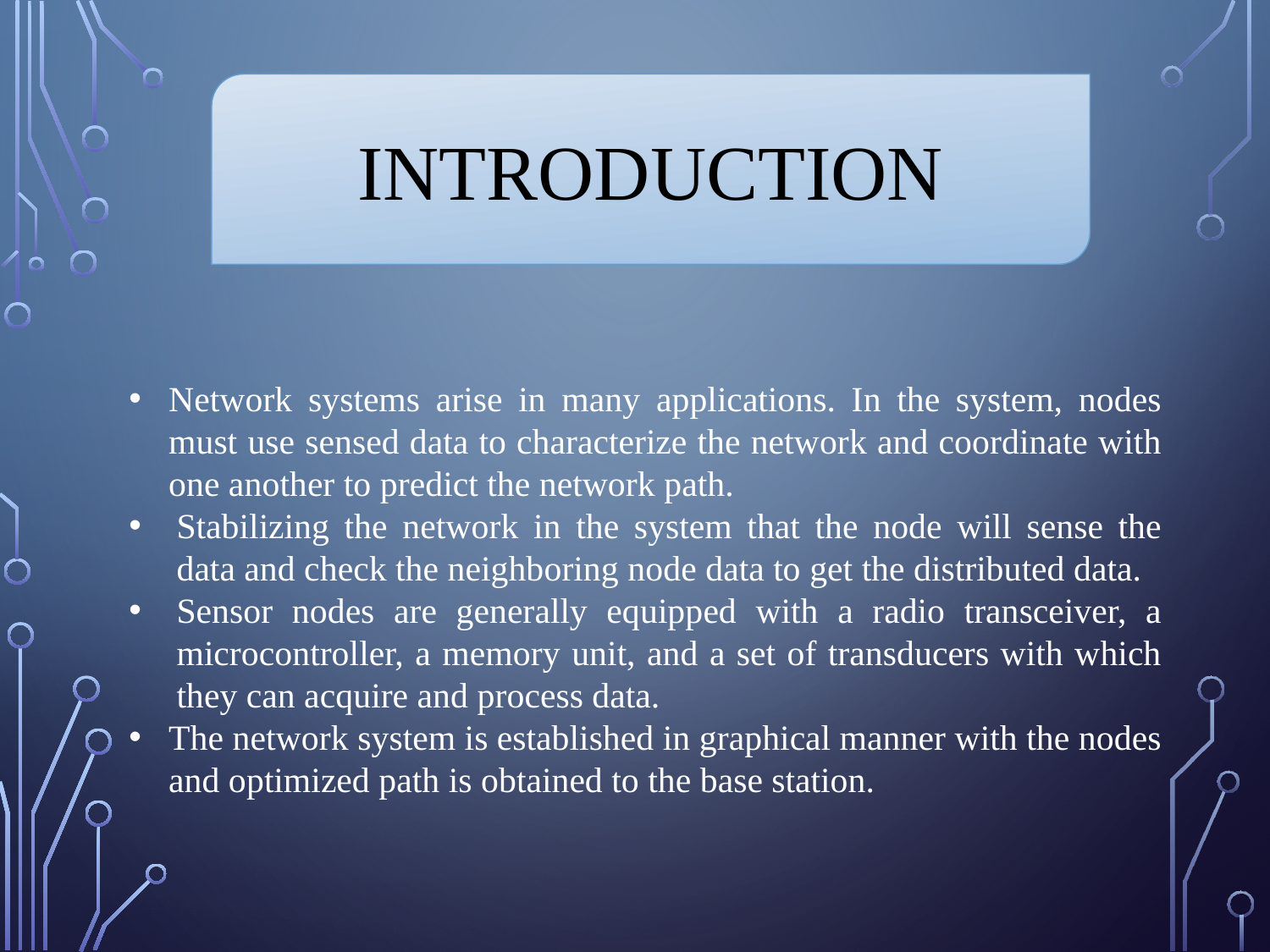

INTRODUCTION
Network systems arise in many applications. In the system, nodes must use sensed data to characterize the network and coordinate with one another to predict the network path.
Stabilizing the network in the system that the node will sense the data and check the neighboring node data to get the distributed data.
Sensor nodes are generally equipped with a radio transceiver, a microcontroller, a memory unit, and a set of transducers with which they can acquire and process data.
The network system is established in graphical manner with the nodes and optimized path is obtained to the base station.